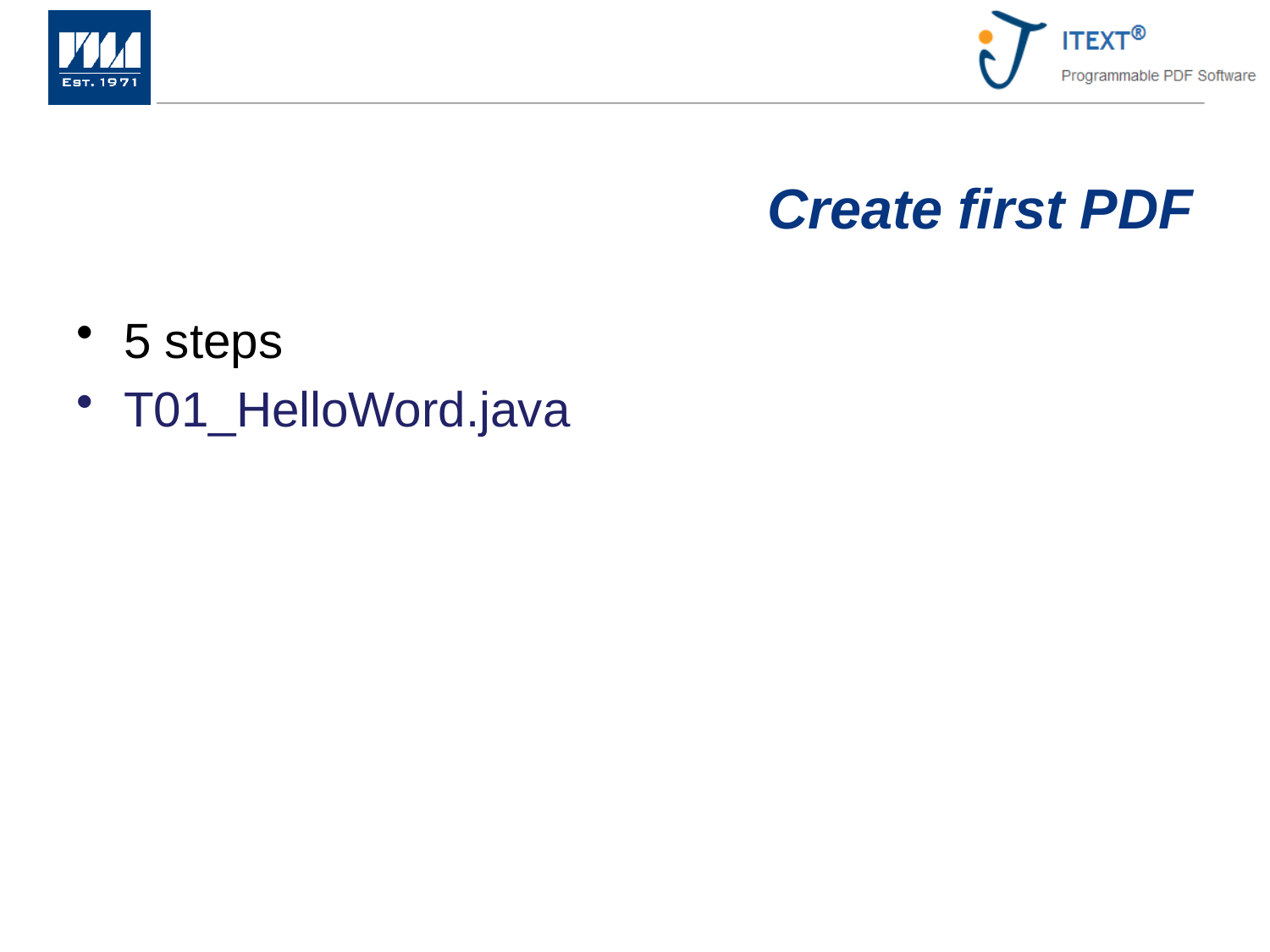

# Create first PDF
5 steps
T01_HelloWord.java